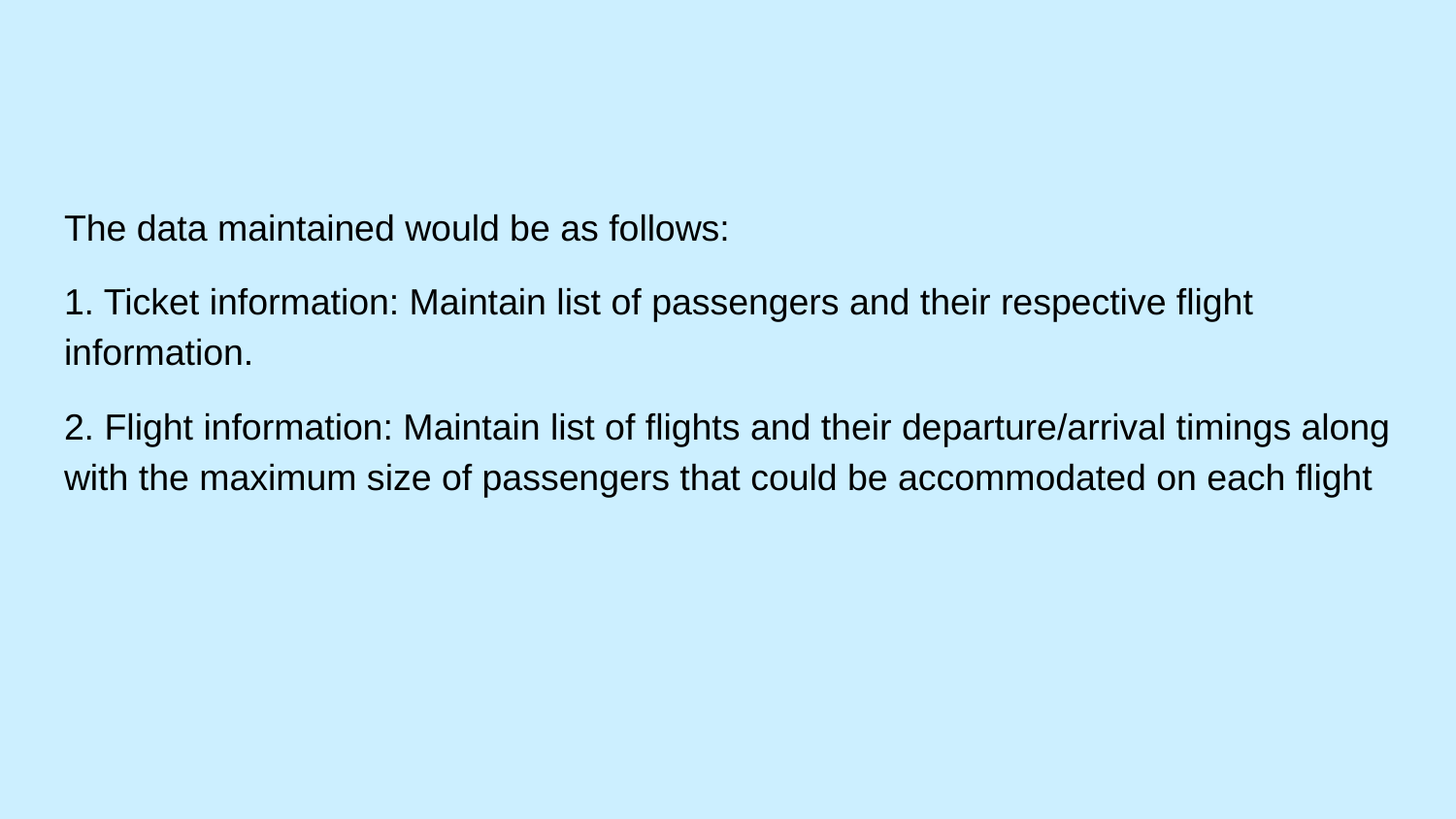

#
The data maintained would be as follows:
1. Ticket information: Maintain list of passengers and their respective flight information.
2. Flight information: Maintain list of flights and their departure/arrival timings along with the maximum size of passengers that could be accommodated on each flight